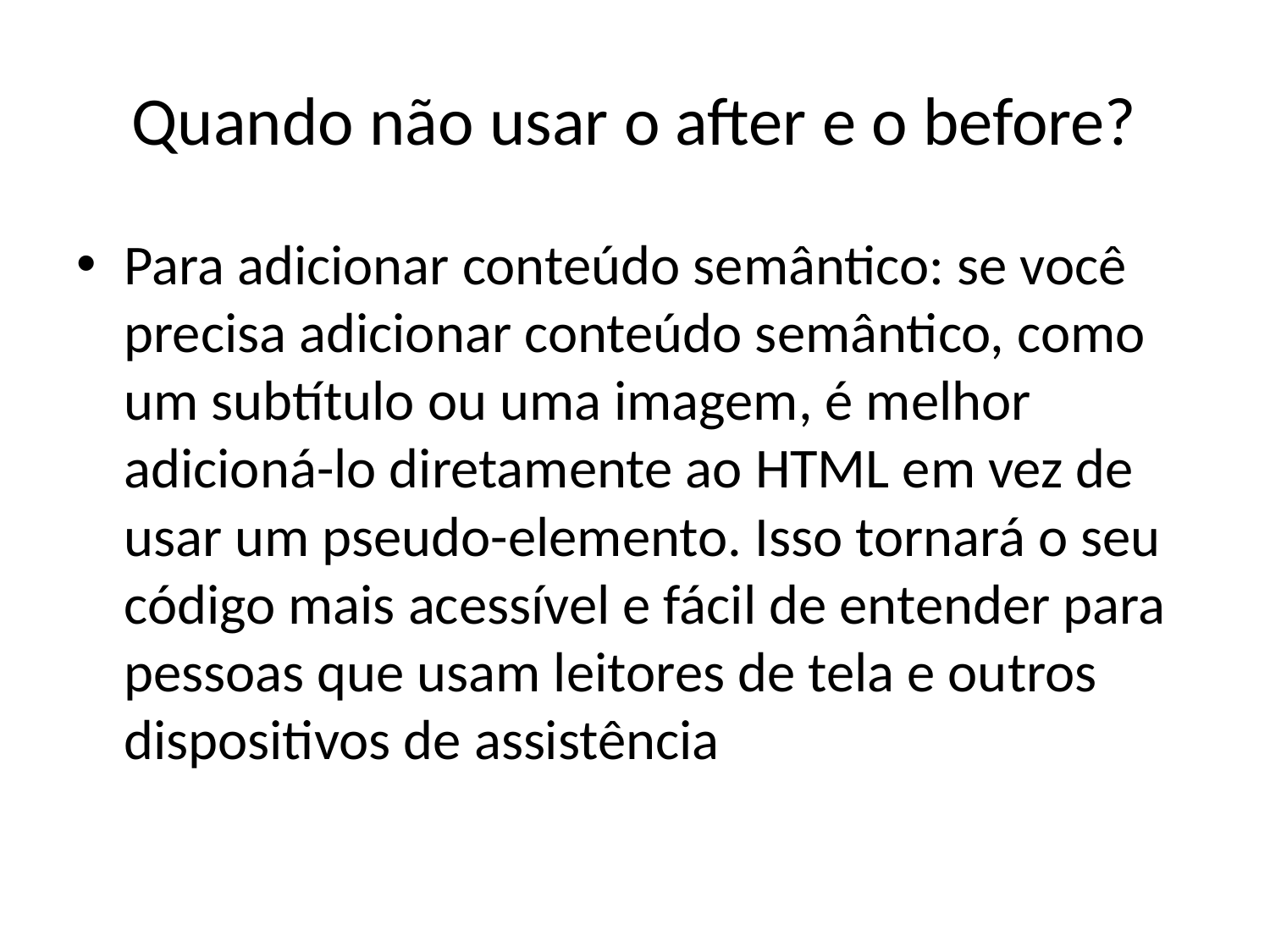

# Quando não usar o after e o before?
Para adicionar conteúdo semântico: se você precisa adicionar conteúdo semântico, como um subtítulo ou uma imagem, é melhor adicioná-lo diretamente ao HTML em vez de usar um pseudo-elemento. Isso tornará o seu código mais acessível e fácil de entender para pessoas que usam leitores de tela e outros dispositivos de assistência